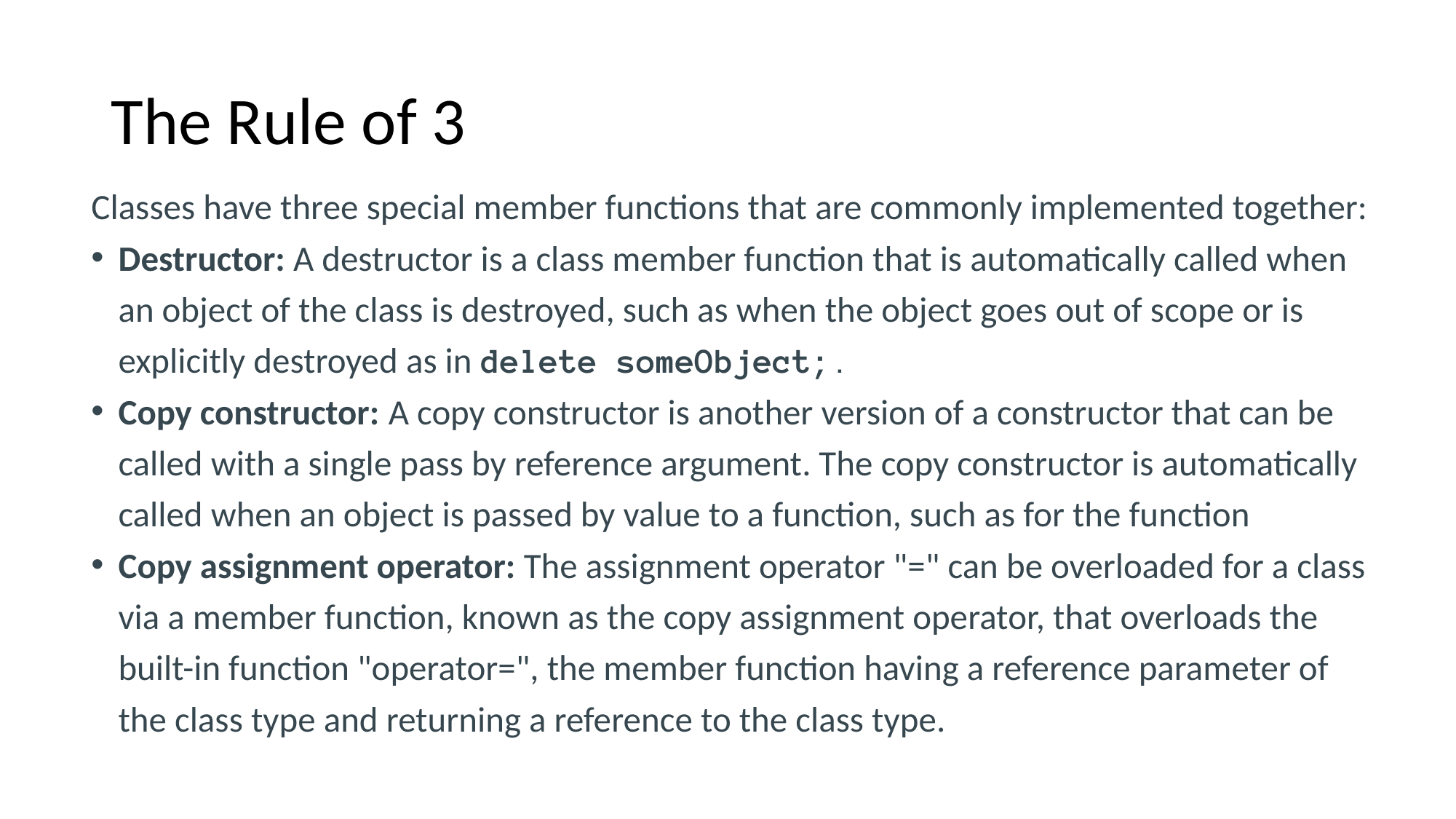

# The Rule of 3
Classes have three special member functions that are commonly implemented together:
Destructor: A destructor is a class member function that is automatically called when an object of the class is destroyed, such as when the object goes out of scope or is explicitly destroyed as in delete someObject;.
Copy constructor: A copy constructor is another version of a constructor that can be called with a single pass by reference argument. The copy constructor is automatically called when an object is passed by value to a function, such as for the function
Copy assignment operator: The assignment operator "=" can be overloaded for a class via a member function, known as the copy assignment operator, that overloads the built-in function "operator=", the member function having a reference parameter of the class type and returning a reference to the class type.